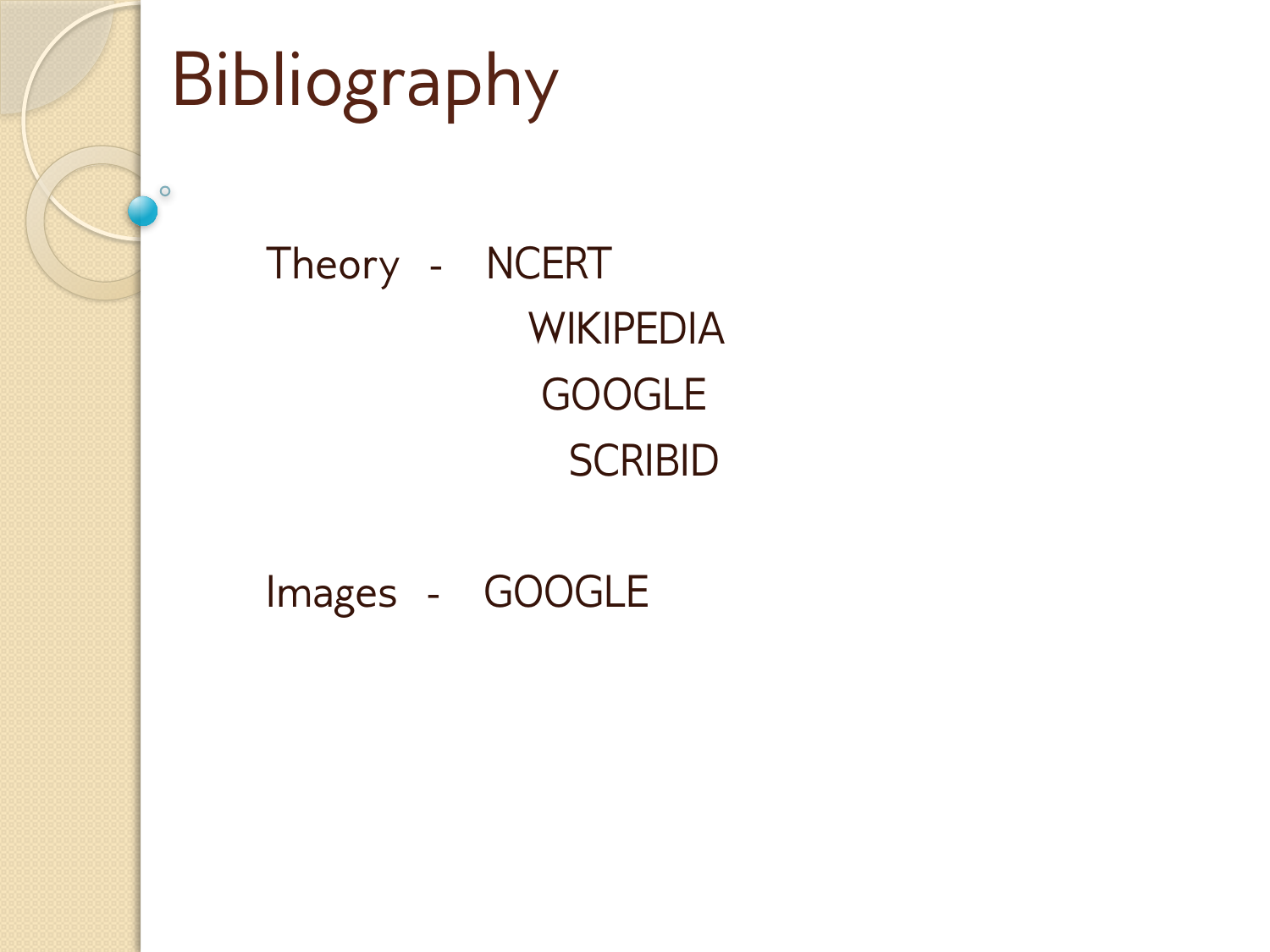

# Bibliography
Theory  -   NCERT
                   WIKIPEDIA
                    GOOGLE
                      SCRIBID

Images  -   GOOGLE